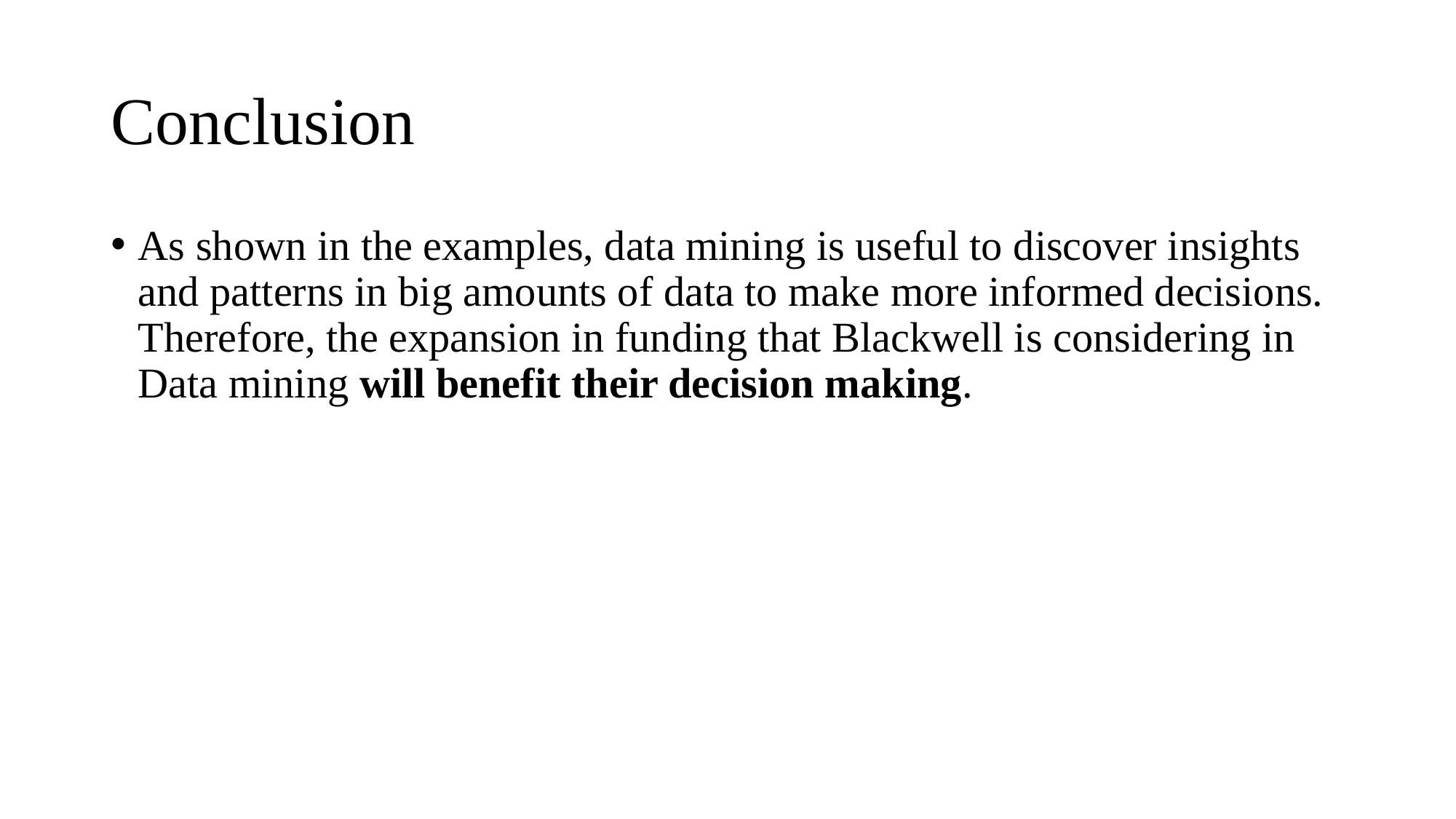

# Conclusion
As shown in the examples, data mining is useful to discover insights and patterns in big amounts of data to make more informed decisions. Therefore, the expansion in funding that Blackwell is considering in Data mining will benefit their decision making.